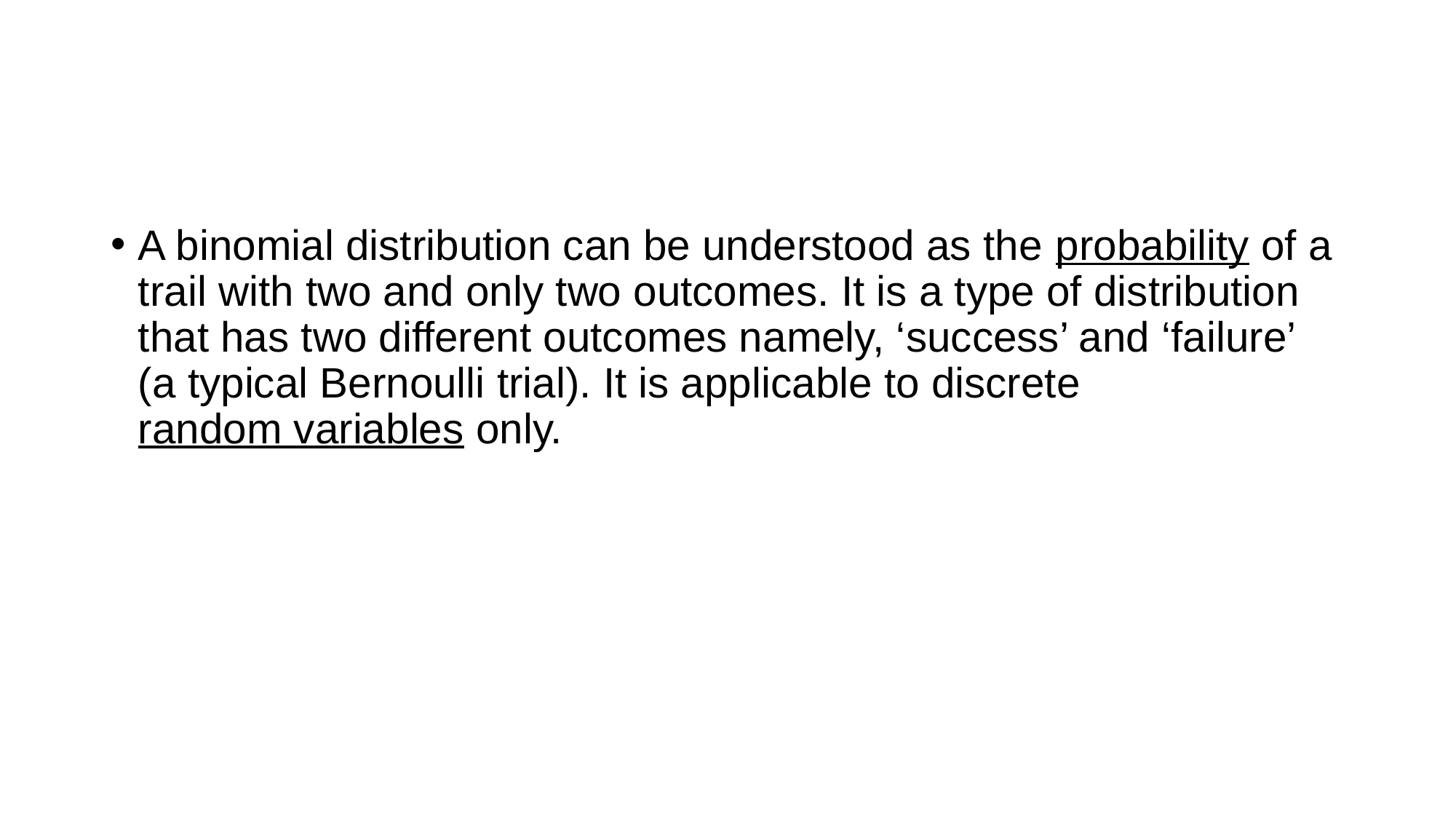

#
A binomial distribution can be understood as the probability of a trail with two and only two outcomes. It is a type of distribution that has two different outcomes namely, ‘success’ and ‘failure’ (a typical Bernoulli trial). It is applicable to discrete random variables only.